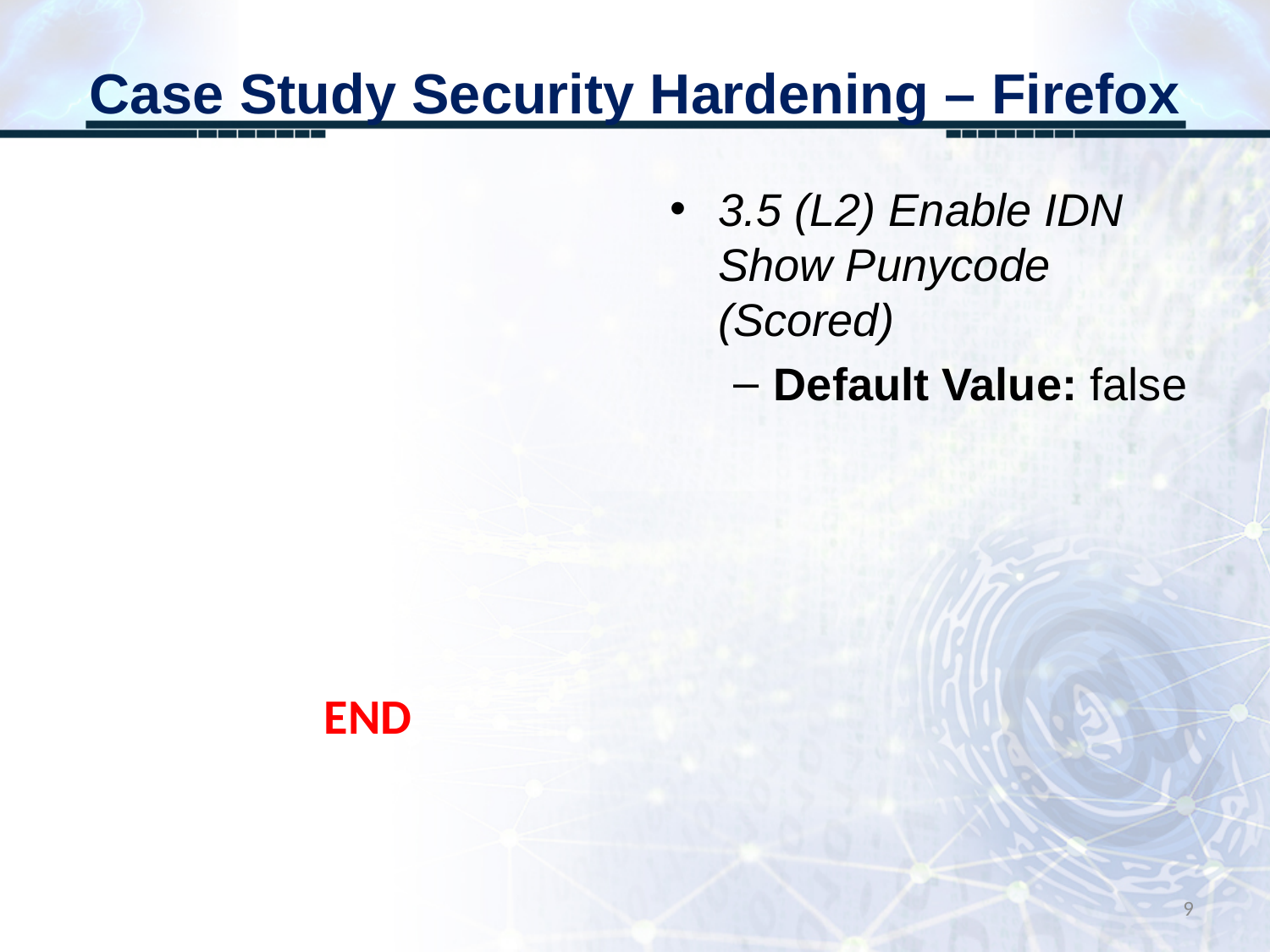

# Case Study Security Hardening – Firefox
3.5 (L2) Enable IDN Show Punycode (Scored)
Default Value: false
END
9